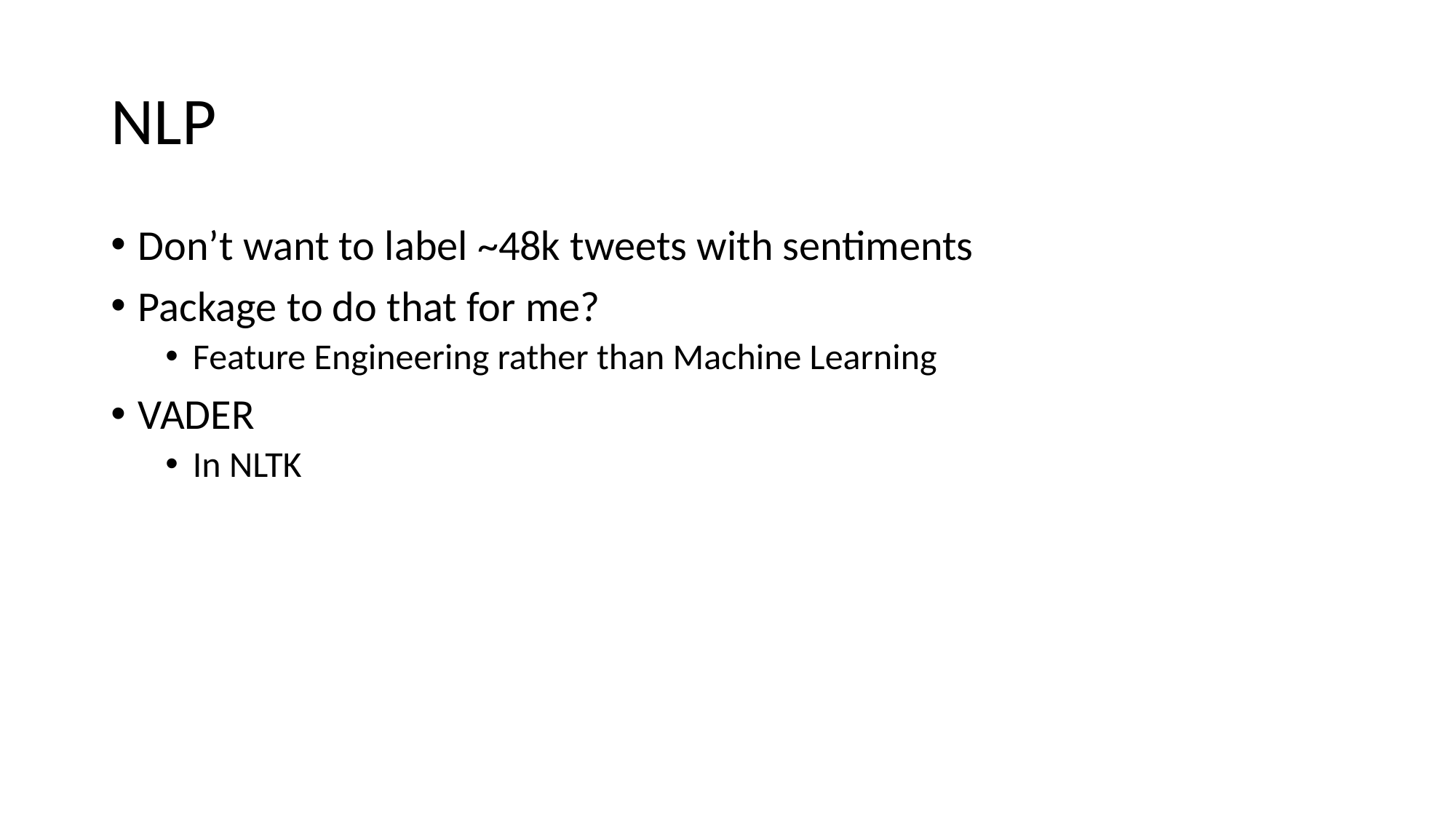

# NLP
Don’t want to label ~48k tweets with sentiments
Package to do that for me?
Feature Engineering rather than Machine Learning
VADER
In NLTK